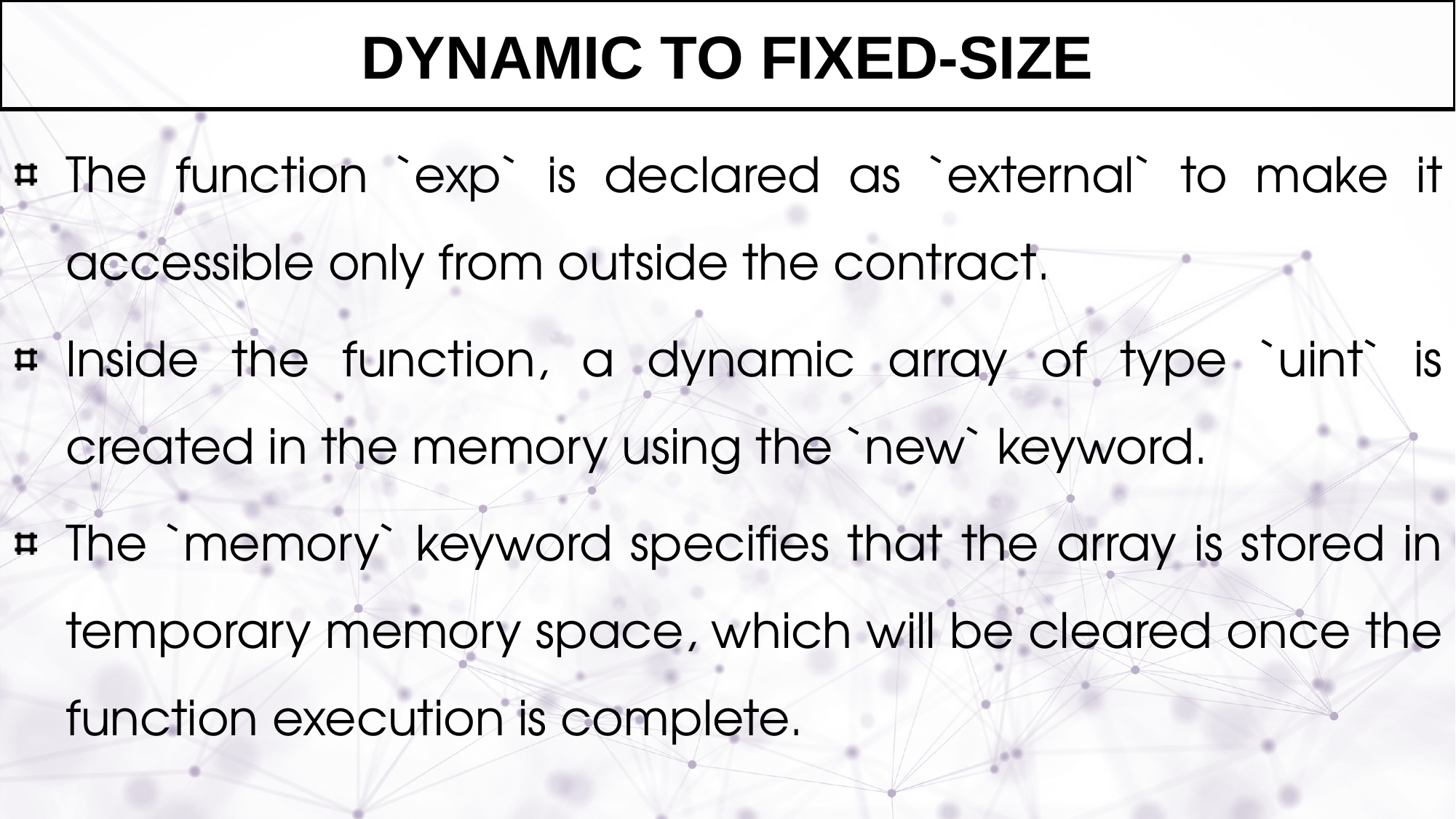

# Dynamic to fixed-size
The function `exp` is declared as `external` to make it accessible only from outside the contract.
Inside the function, a dynamic array of type `uint` is created in the memory using the `new` keyword.
The `memory` keyword specifies that the array is stored in temporary memory space, which will be cleared once the function execution is complete.